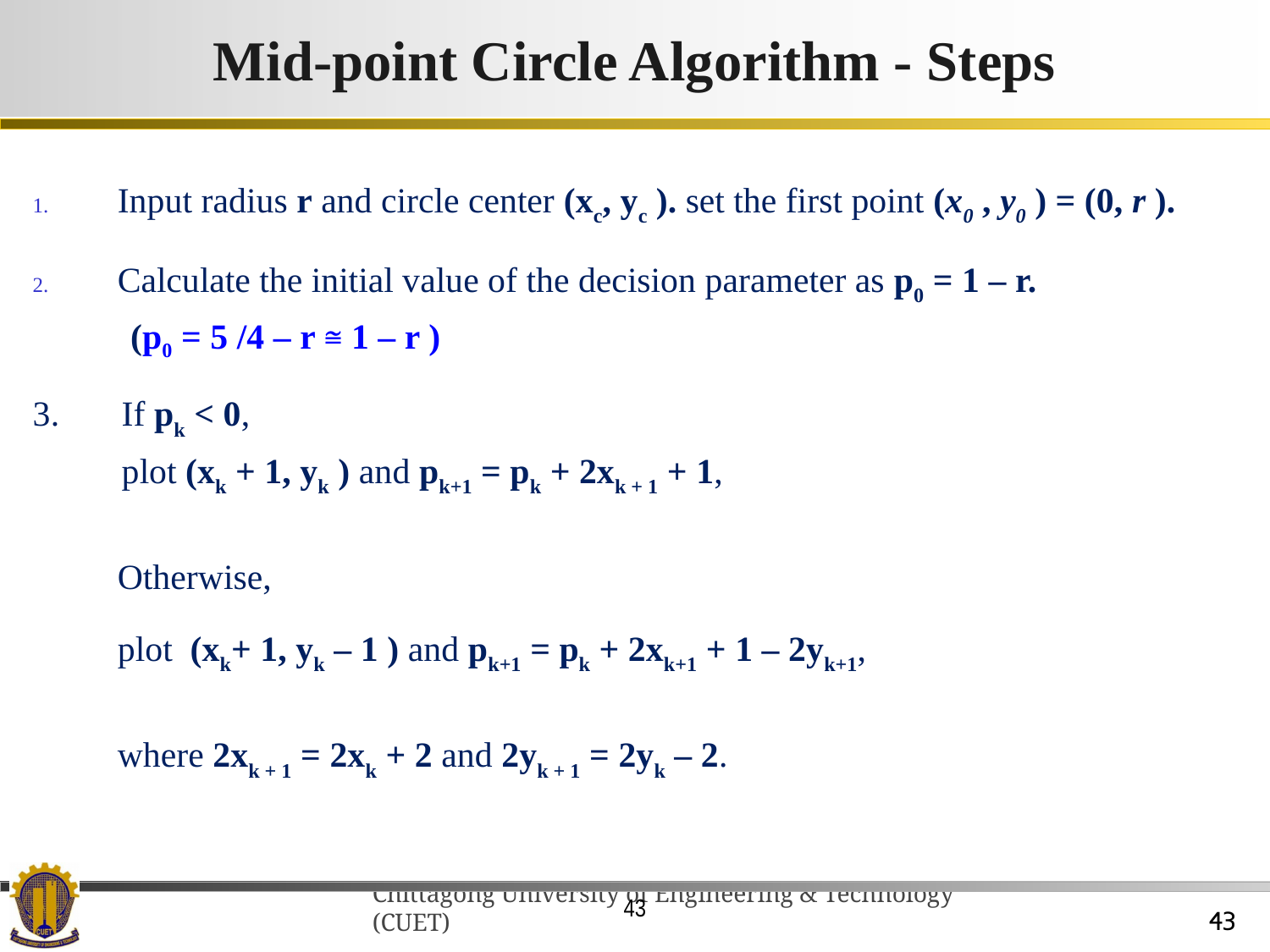

# Mid-point Circle Algorithm - Steps
Input radius r and circle center (xc, yc ). set the first point (x0 , y0 ) = (0, r ).

Calculate the initial value of the decision parameter as p0 = 1 – r.
           (p0 = 5 /4 – r ≅ 1 – r )

3.       If pk < 0,
          plot (xk + 1, yk ) and pk+1 = pk + 2xk + 1 + 1,

	Otherwise,

	plot  (xk+ 1, yk – 1 ) and pk+1 = pk + 2xk+1 + 1 – 2yk+1,

	where 2xk + 1 = 2xk + 2 and 2yk + 1 = 2yk – 2.

43